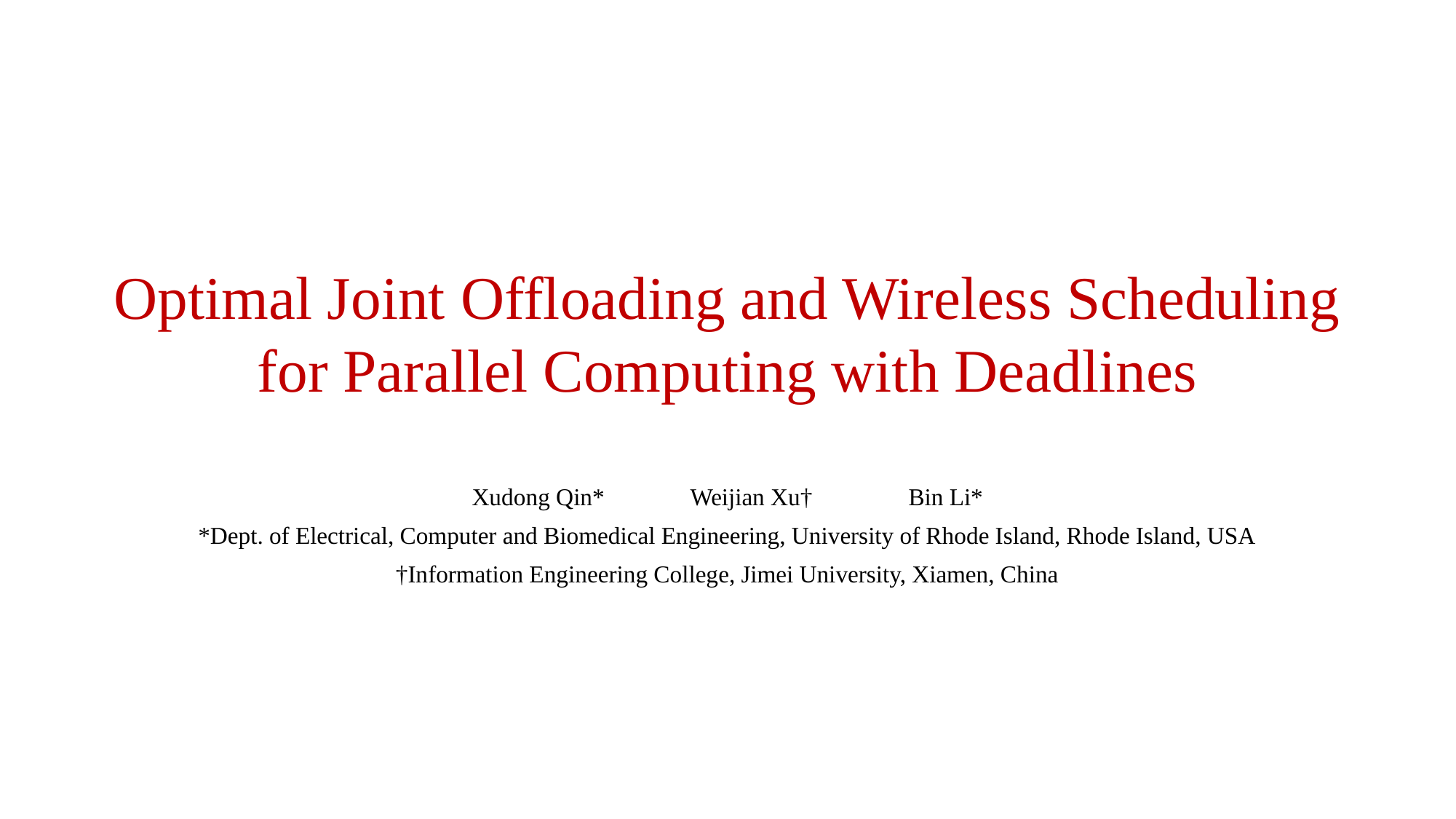

# Optimal Joint Offloading and Wireless Scheduling for Parallel Computing with Deadlines

Xudong Qin*	Weijian Xu†	Bin Li*
*Dept. of Electrical, Computer and Biomedical Engineering, University of Rhode Island, Rhode Island, USA
†Information Engineering College, Jimei University, Xiamen, China